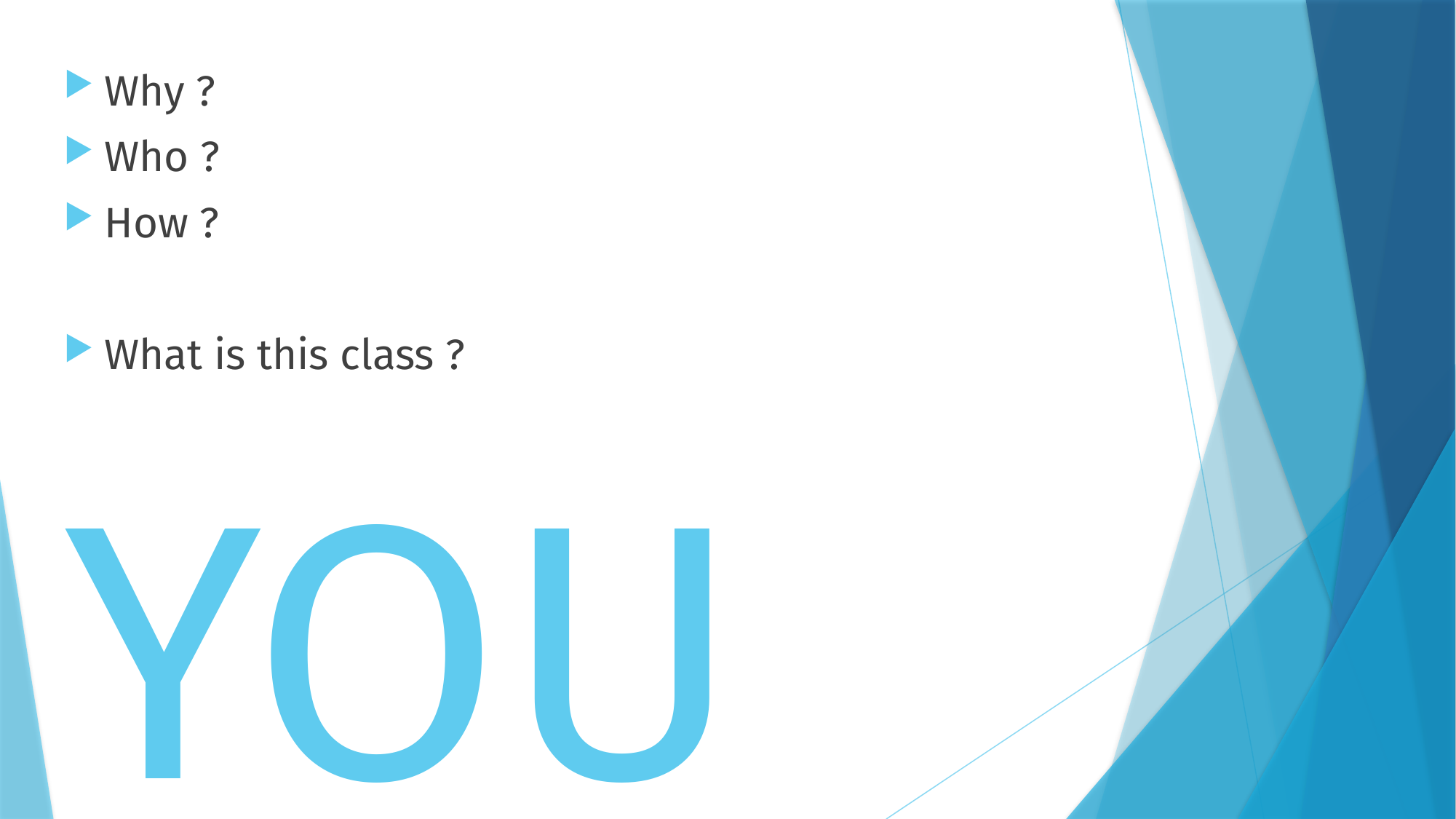

Why ?
Who ?
How ?

What is this class ?
# YOU